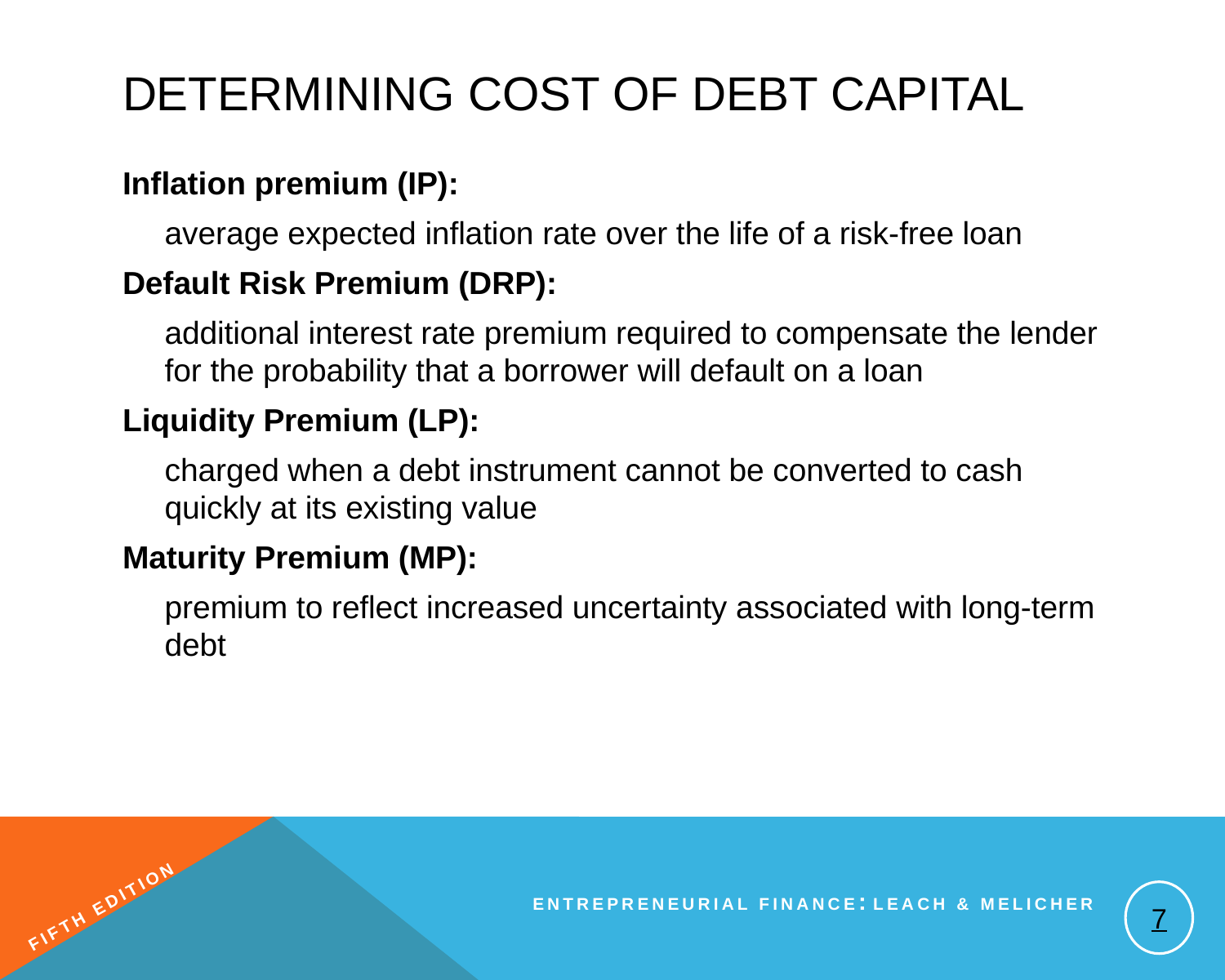

# Determining Cost Of Debt Capital
Inflation premium (IP):
	average expected inflation rate over the life of a risk-free loan
Default Risk Premium (DRP):
	additional interest rate premium required to compensate the lender for the probability that a borrower will default on a loan
Liquidity Premium (LP):
	charged when a debt instrument cannot be converted to cash quickly at its existing value
Maturity Premium (MP):
	premium to reflect increased uncertainty associated with long-term debt

7